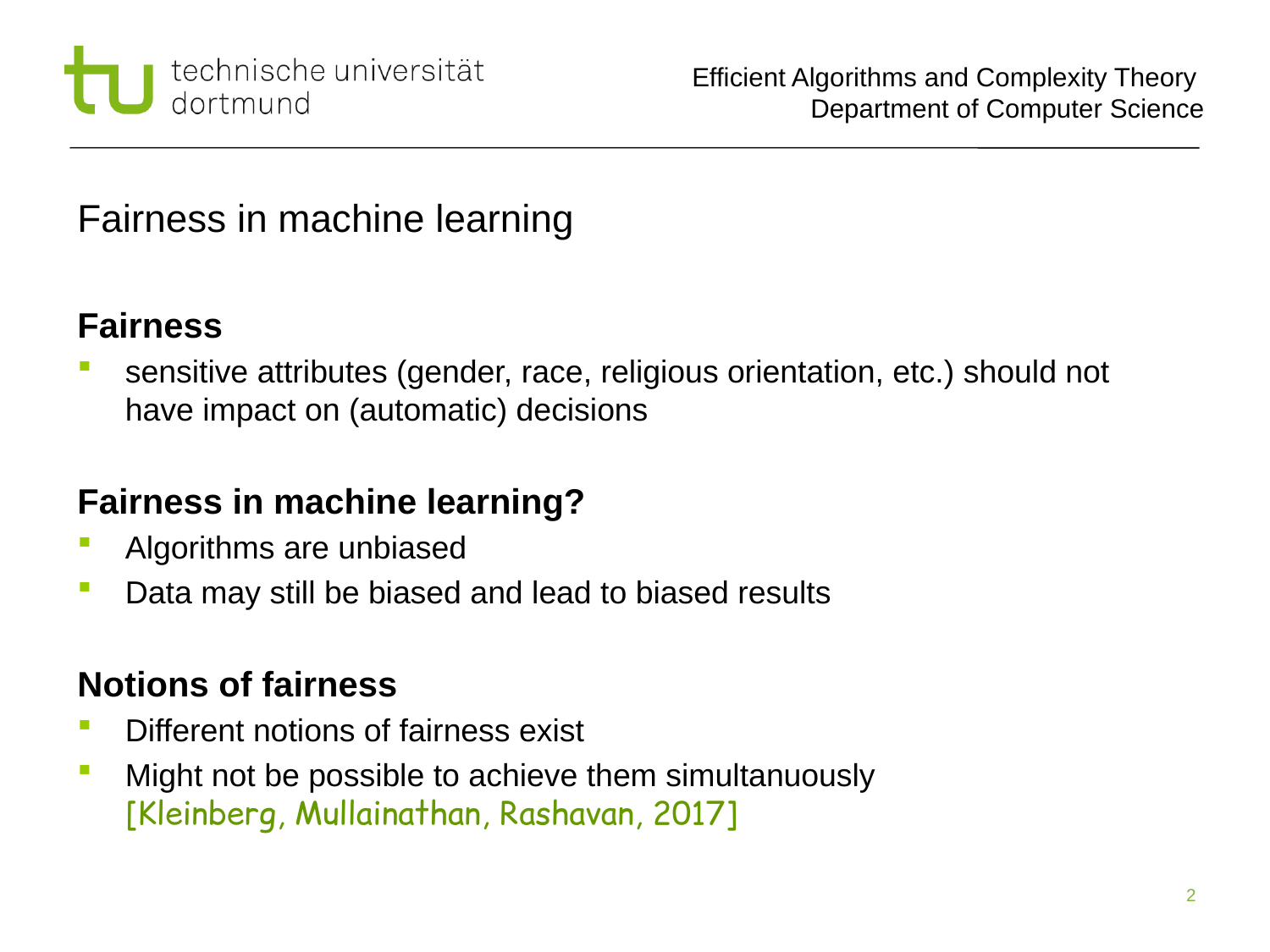

# Fairness in machine learning
Fairness
sensitive attributes (gender, race, religious orientation, etc.) should not have impact on (automatic) decisions

Fairness in machine learning?
Algorithms are unbiased
Data may still be biased and lead to biased results

Notions of fairness
Different notions of fairness exist
Might not be possible to achieve them simultanuously
[Kleinberg, Mullainathan, Rashavan, 2017]